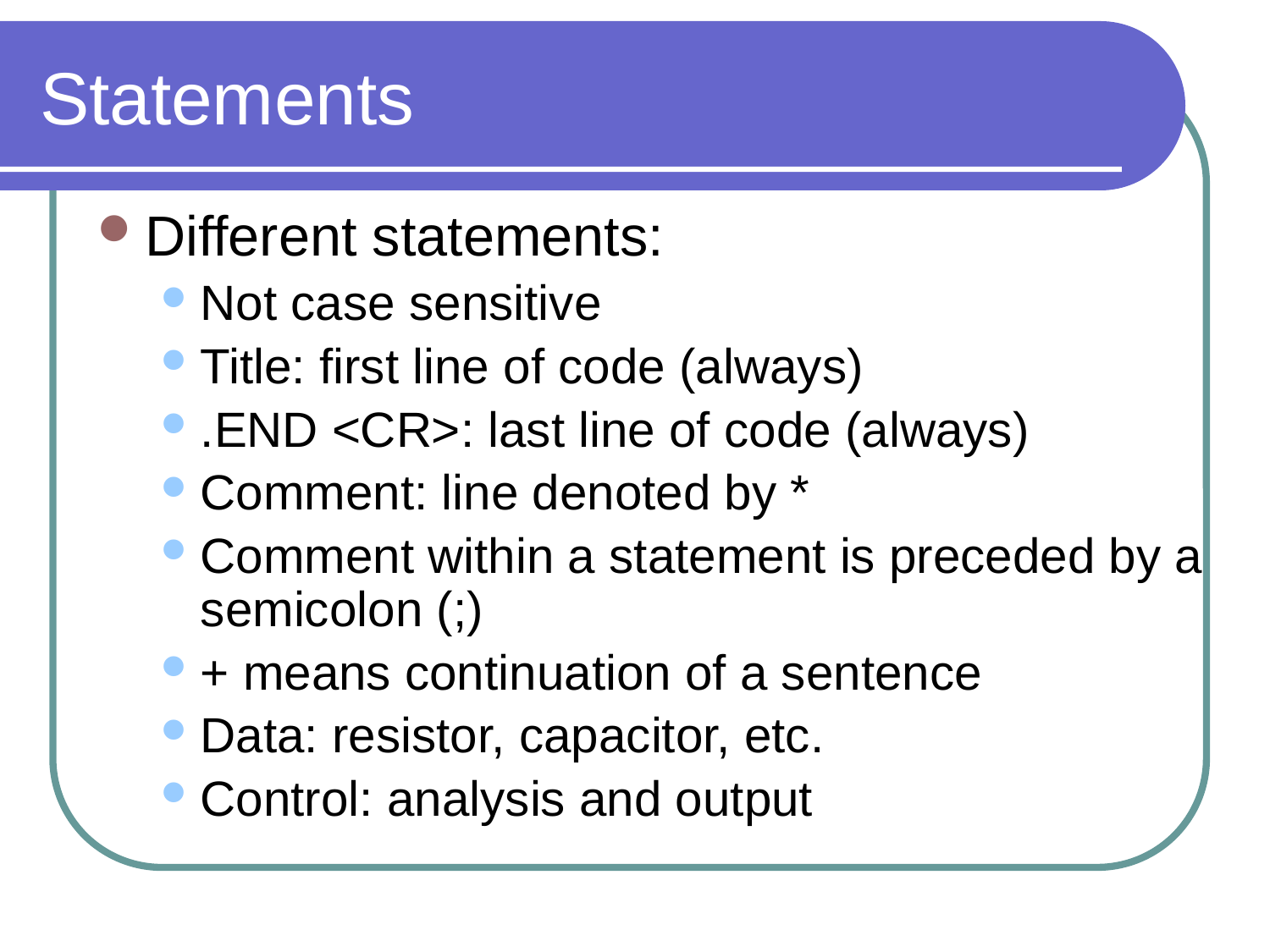

# Statements
Different statements:
Not case sensitive
Title: first line of code (always)
.END <CR>: last line of code (always)
Comment: line denoted by *
Comment within a statement is preceded by a semicolon (;)
+ means continuation of a sentence
Data: resistor, capacitor, etc.
Control: analysis and output